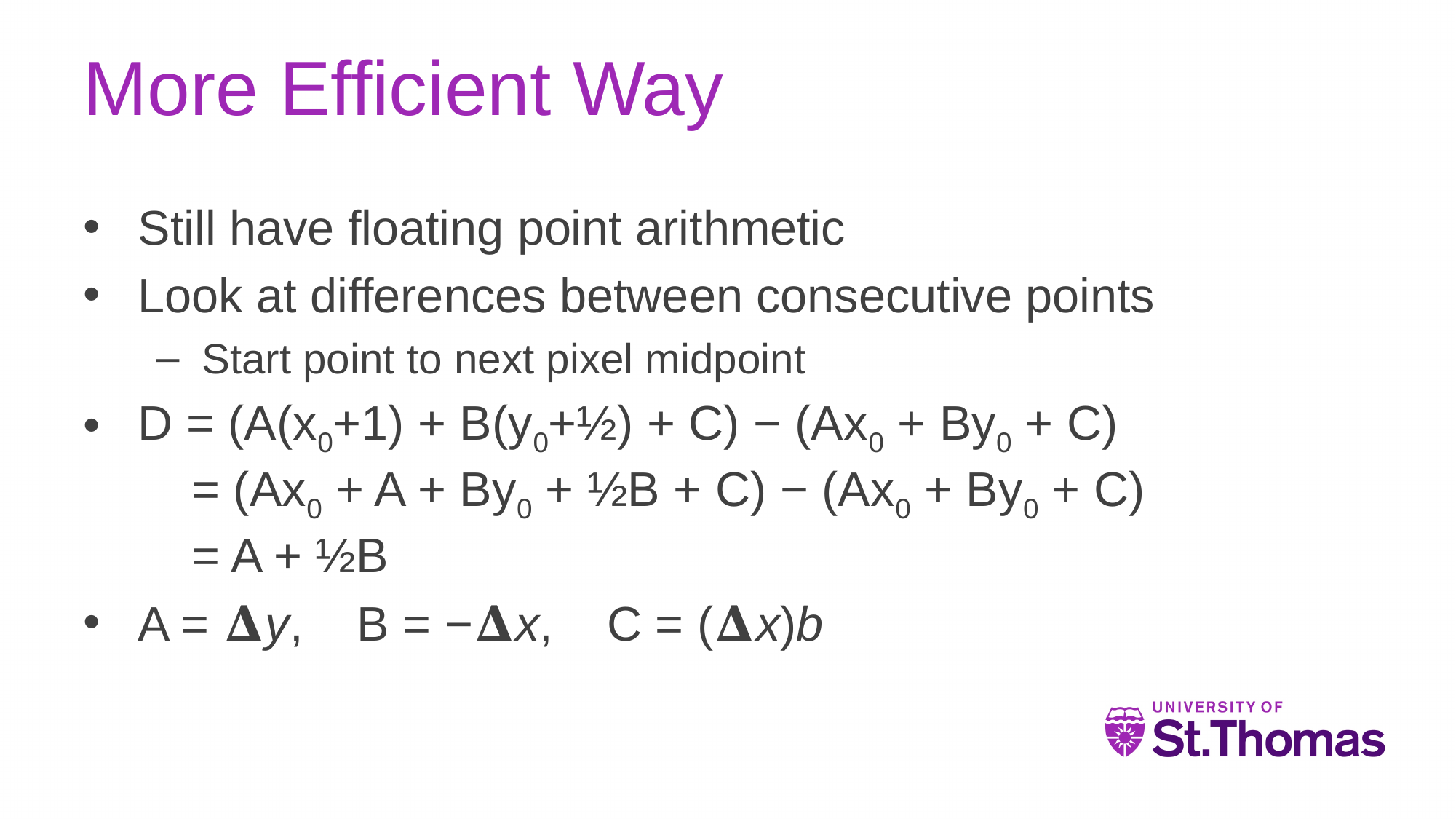

# More Efficient Way
Still have floating point arithmetic
Look at differences between consecutive points
Start point to next pixel midpoint
D = (A(x0+1) + B(y0+½) + C) − (Ax0 + By0 + C)
    = (Ax0 + A + By0 + ½B + C) − (Ax0 + By0 + C)
    = A + ½B
A = 𝚫y,    B = −𝚫x,    C = (𝚫x)b